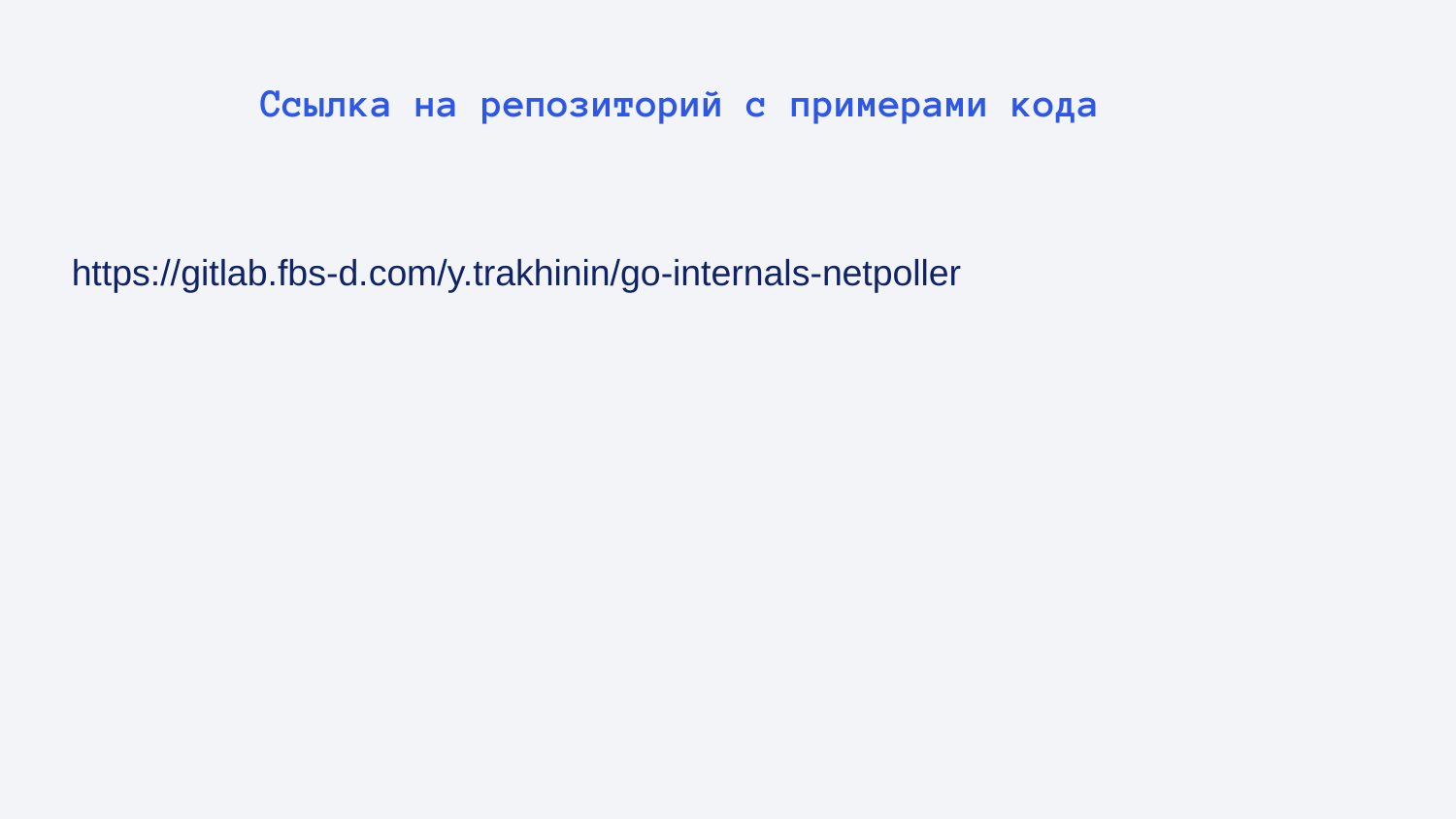

Ссылка на репозиторий с примерами кода
https://gitlab.fbs-d.com/y.trakhinin/go-internals-netpoller